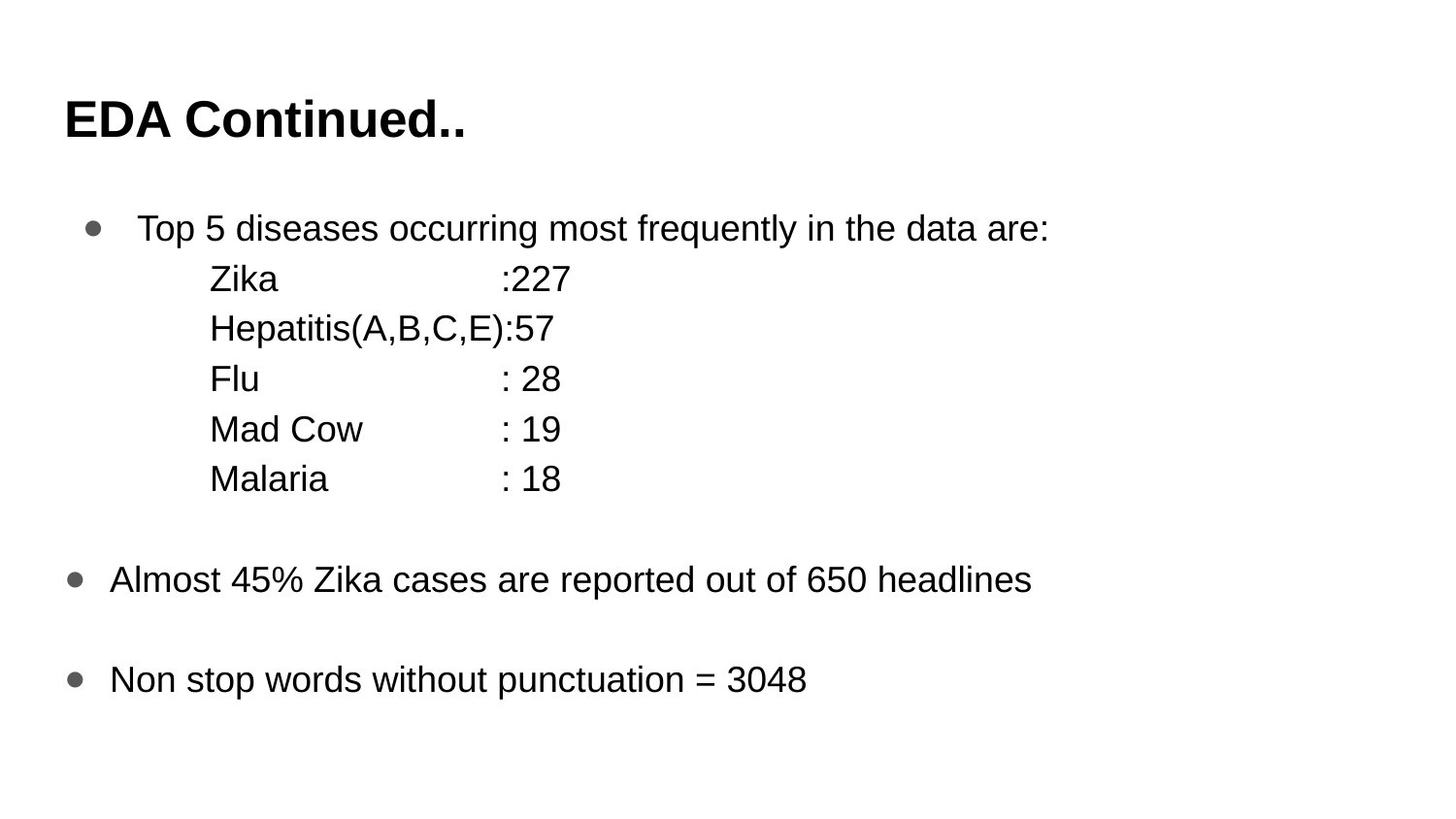

# EDA Continued..
Top 5 diseases occurring most frequently in the data are:
	Zika		:227
	Hepatitis(A,B,C,E):57
	Flu		: 28
	Mad Cow 	: 19
	Malaria 		: 18

Almost 45% Zika cases are reported out of 650 headlines

Non stop words without punctuation = 3048